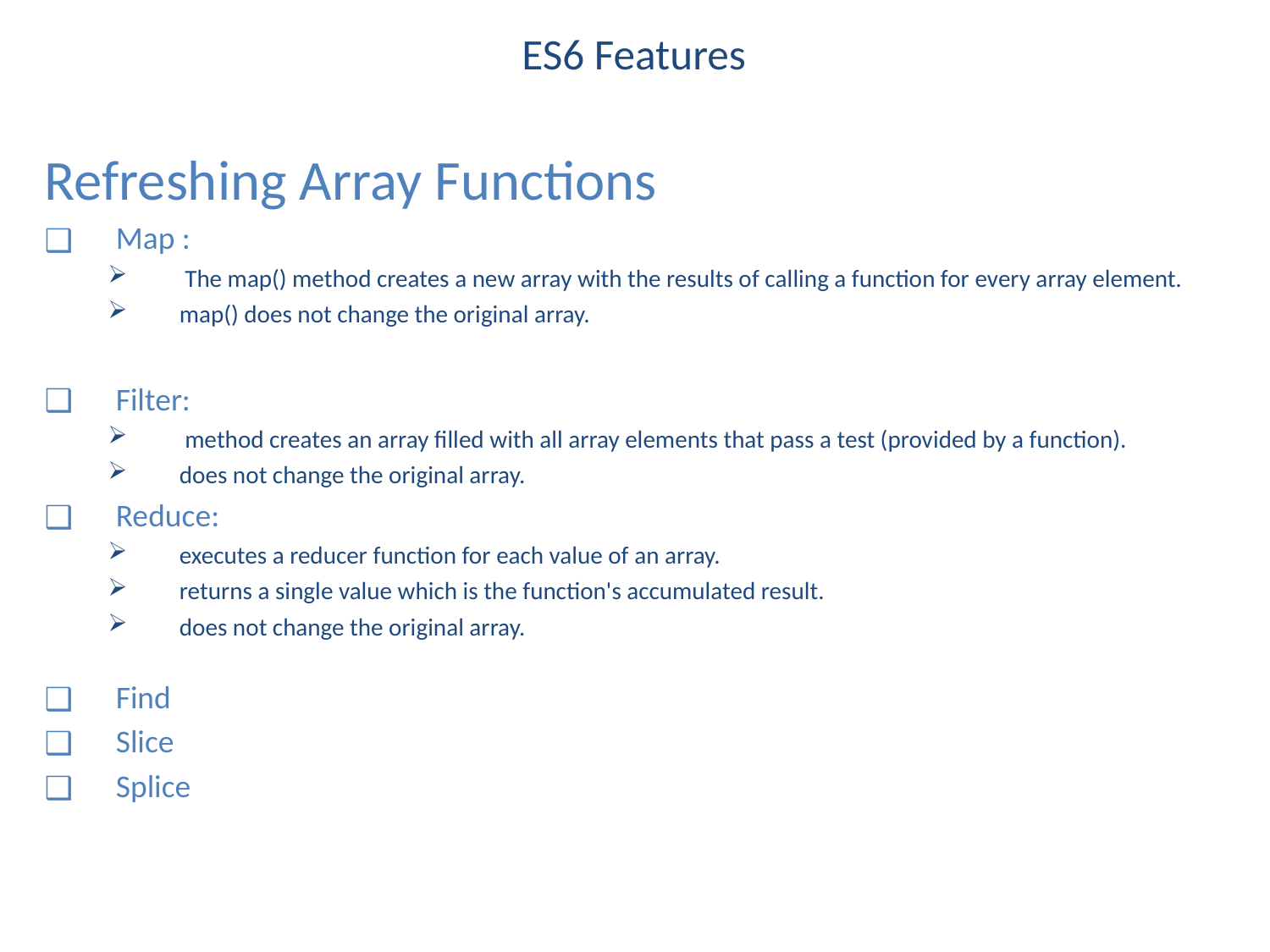

# ES6 Features
Refreshing Array Functions
Map :
 The map() method creates a new array with the results of calling a function for every array element.
map() does not change the original array.

Filter:
 method creates an array filled with all array elements that pass a test (provided by a function).
does not change the original array.
Reduce:
executes a reducer function for each value of an array.
returns a single value which is the function's accumulated result.
does not change the original array.
Find
Slice
Splice